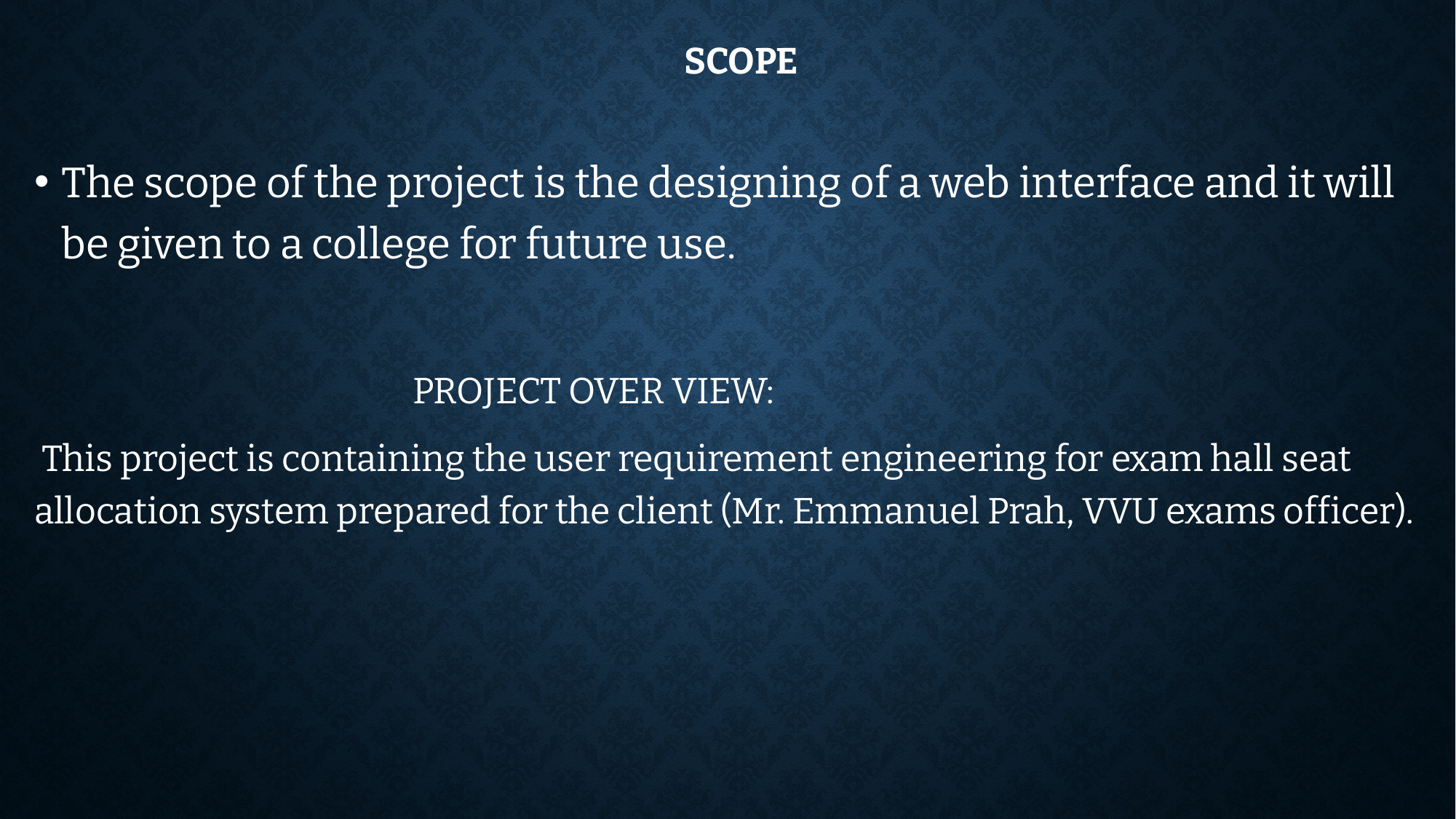

# SCOPE
The scope of the project is the designing of a web interface and it will be given to a college for future use.

                                                    PROJECT OVER VIEW:
 This project is containing the user requirement engineering for exam hall seat allocation system prepared for the client (Mr. Emmanuel Prah, VVU exams officer).